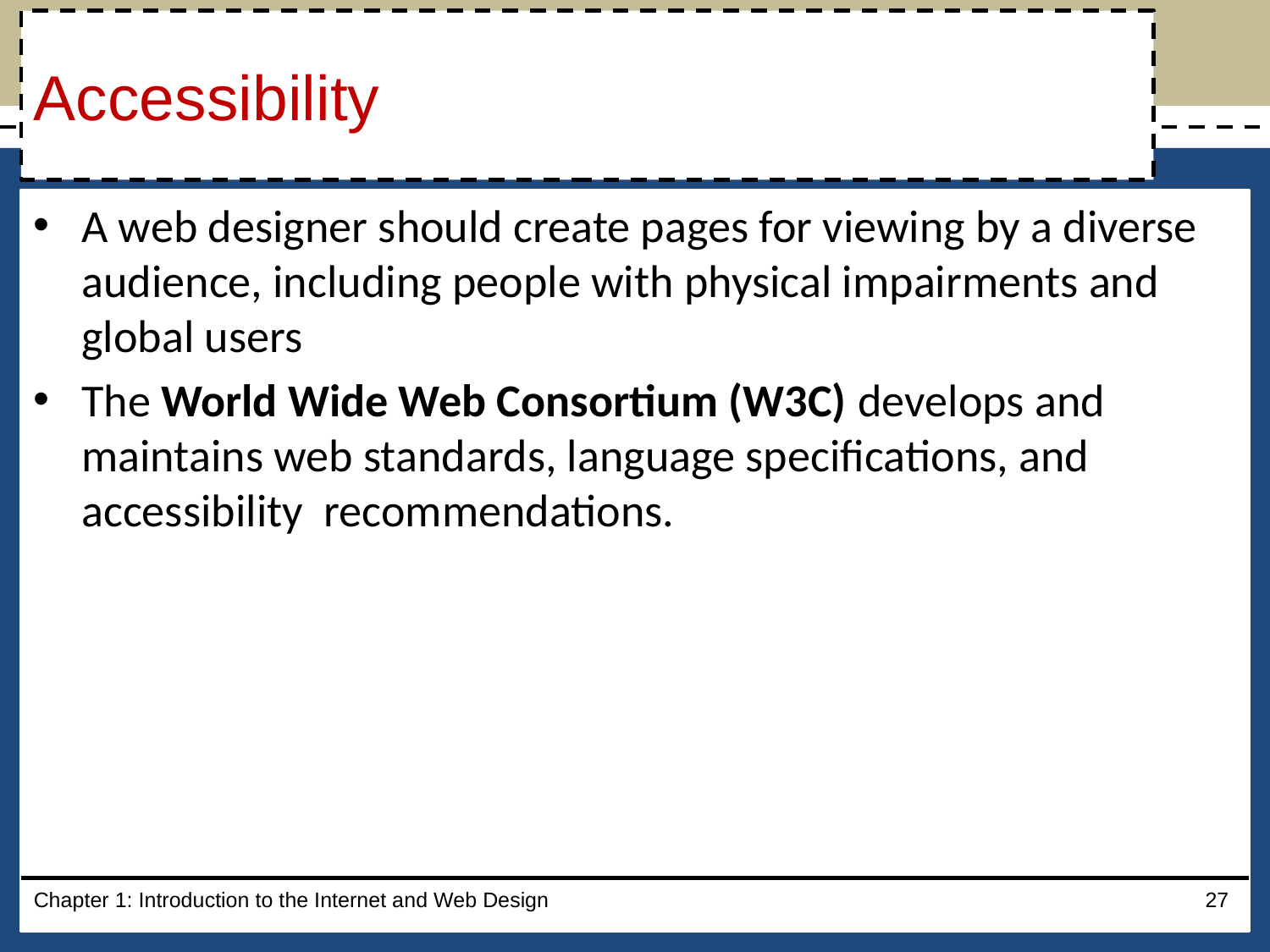

# Accessibility
A web designer should create pages for viewing by a diverse audience, including people with physical impairments and global users
The World Wide Web Consortium (W3C) develops and maintains web standards, language specifications, and accessibility  recommendations.
Chapter 1: Introduction to the Internet and Web Design

27